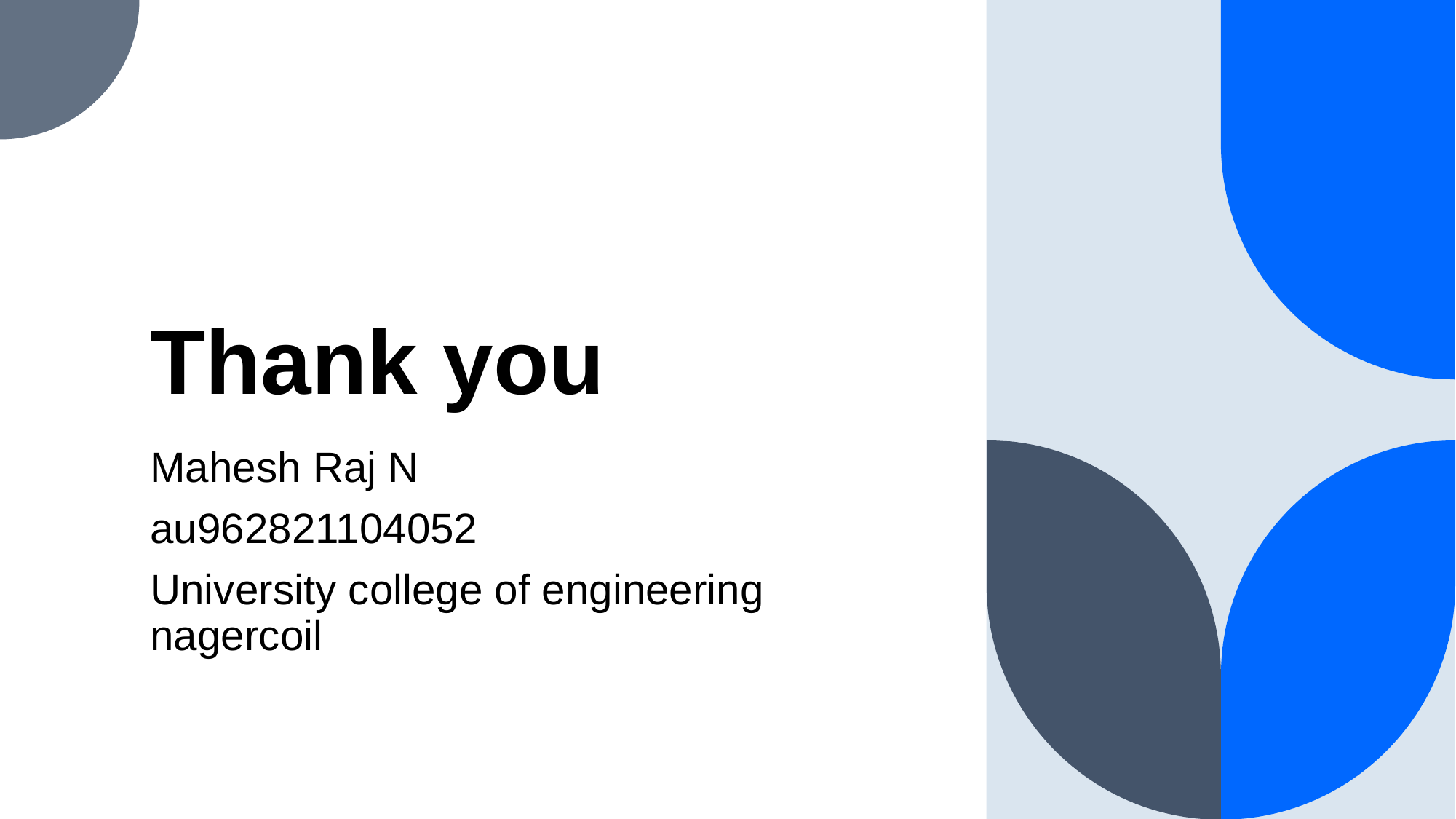

# Thank you
Mahesh Raj N
au962821104052
University college of engineering nagercoil